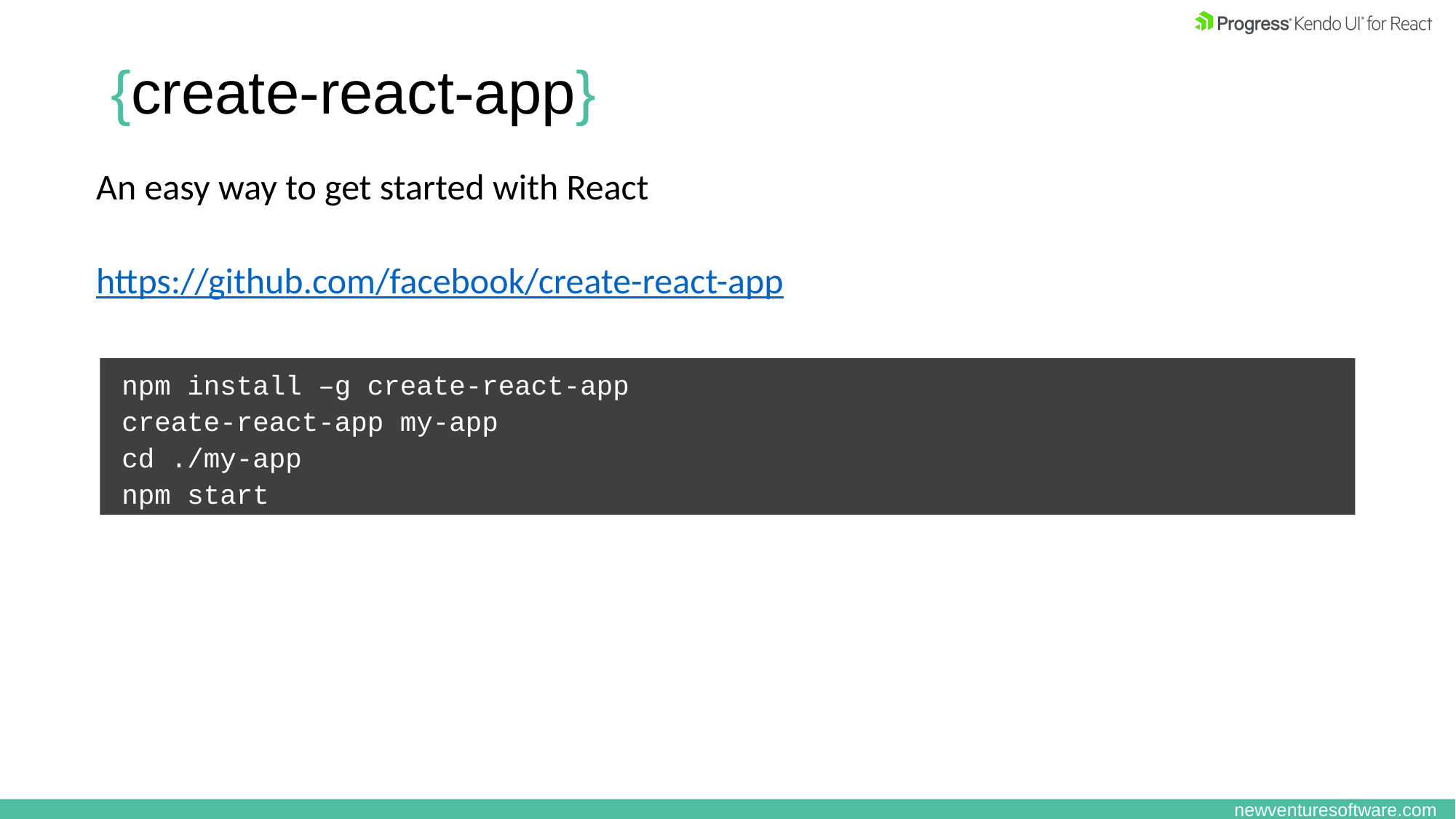

# {create-react-app}
An easy way to get started with React
https://github.com/facebook/create-react-app

npm install –g create-react-app
create-react-app my-app
cd ./my-app
npm start